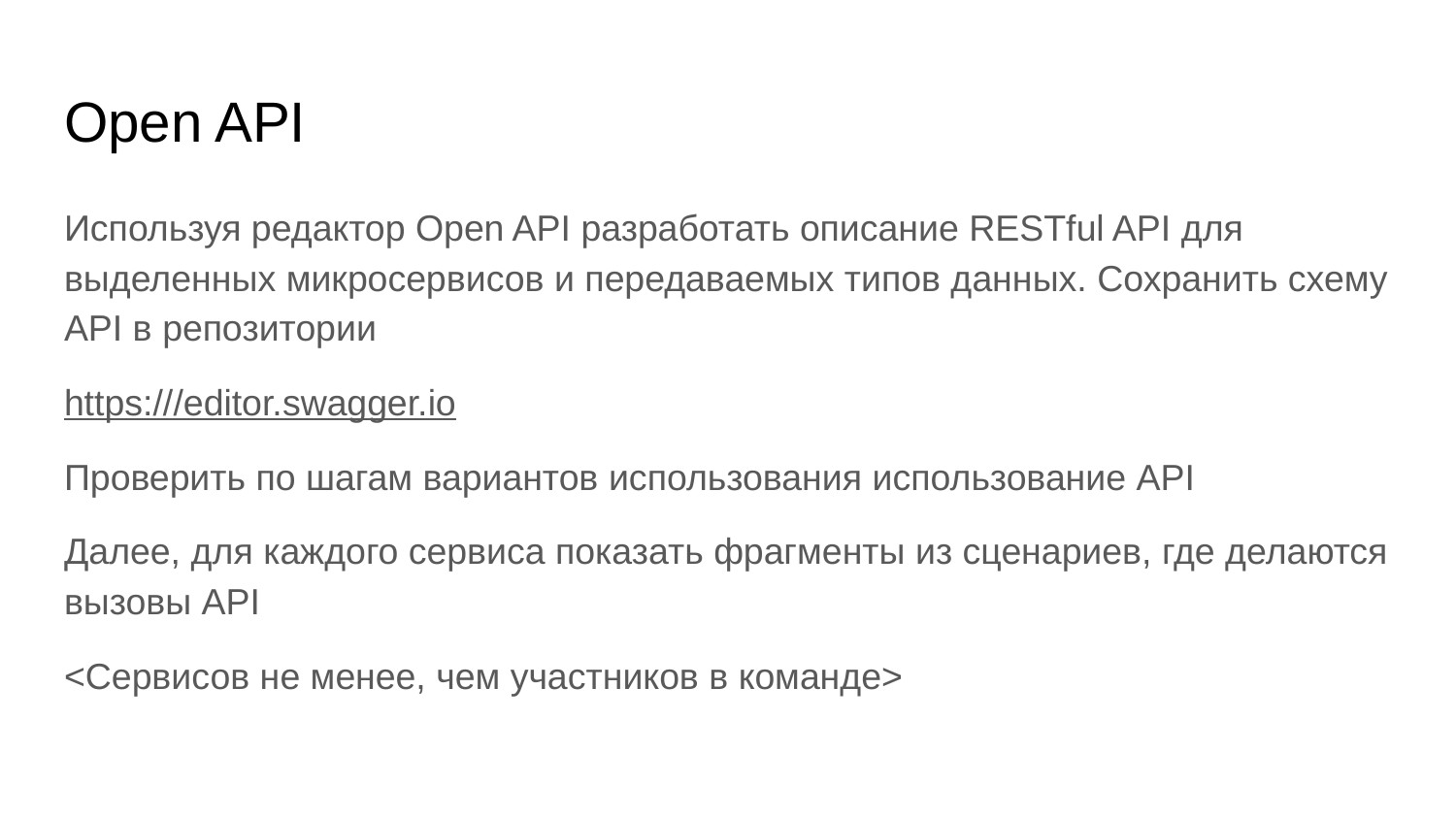

# Open API
Используя редактор Open API разработать описание RESTful API для выделенных микросервисов и передаваемых типов данных. Сохранить схему API в репозитории
https:///editor.swagger.io
Проверить по шагам вариантов использования использование API
Далее, для каждого сервиса показать фрагменты из сценариев, где делаются вызовы API
<Сервисов не менее, чем участников в команде>